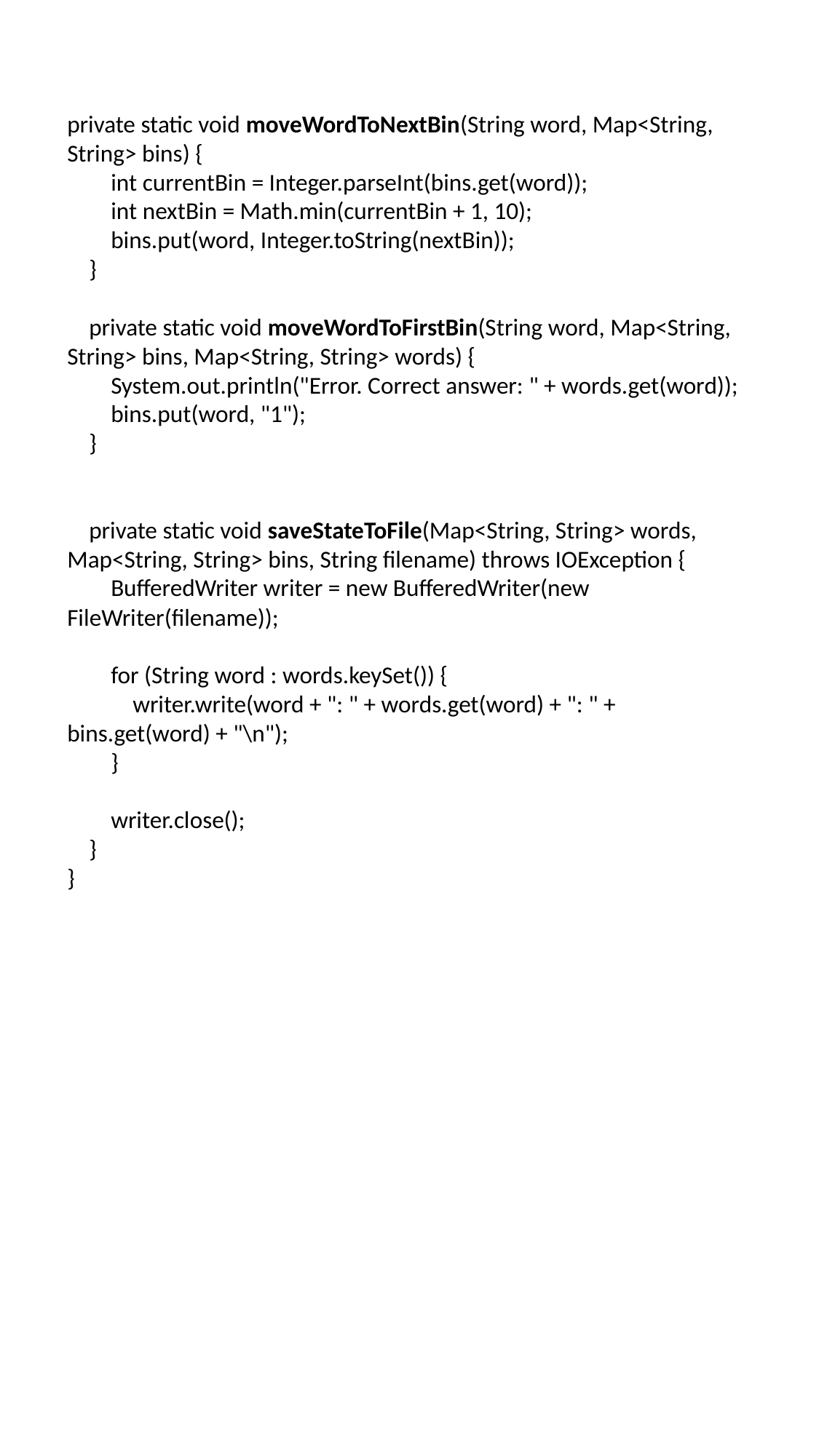

private static void moveWordToNextBin(String word, Map<String, String> bins) {
        int currentBin = Integer.parseInt(bins.get(word));
        int nextBin = Math.min(currentBin + 1, 10);
        bins.put(word, Integer.toString(nextBin));
    }
    private static void moveWordToFirstBin(String word, Map<String, String> bins, Map<String, String> words) {
        System.out.println("Error. Correct answer: " + words.get(word));
        bins.put(word, "1");
    }

    private static void saveStateToFile(Map<String, String> words, Map<String, String> bins, String filename) throws IOException {
        BufferedWriter writer = new BufferedWriter(new FileWriter(filename));
        for (String word : words.keySet()) {
            writer.write(word + ": " + words.get(word) + ": " + bins.get(word) + "\n");
        }
        writer.close();
    }
}